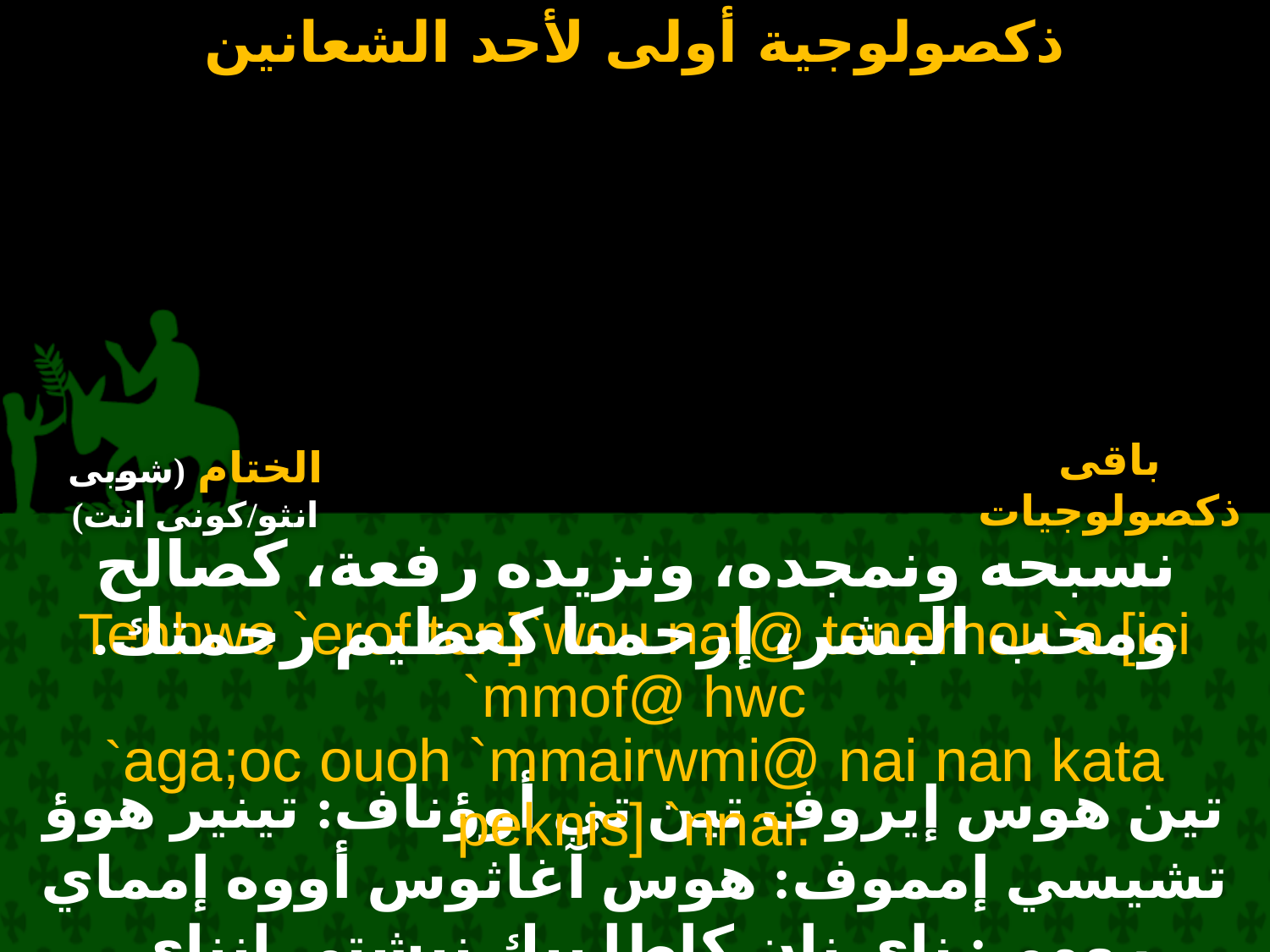

#
الختام (شوبى انثو/كونى انت)
باقى ذكصولوجيات
نسبحه ونمجده، ونزيده رفعة، كصالح ومحب البشر، إرحمنا كعظيم رحمتك.
Tenhwc `erof ten]`wou naf@ tenerhou`o [ici `mmof@ hwc
`aga;oc ouoh `mmairwmi@ nai nan kata peknis] `nnai.
تين هوس إيروف تين تي أوؤناف: تينير هوؤ تشيسي إمموف: هوس آغاثوس أووه إمماي رومي: ناي نان كاطا بيك نيشتي إنناي.